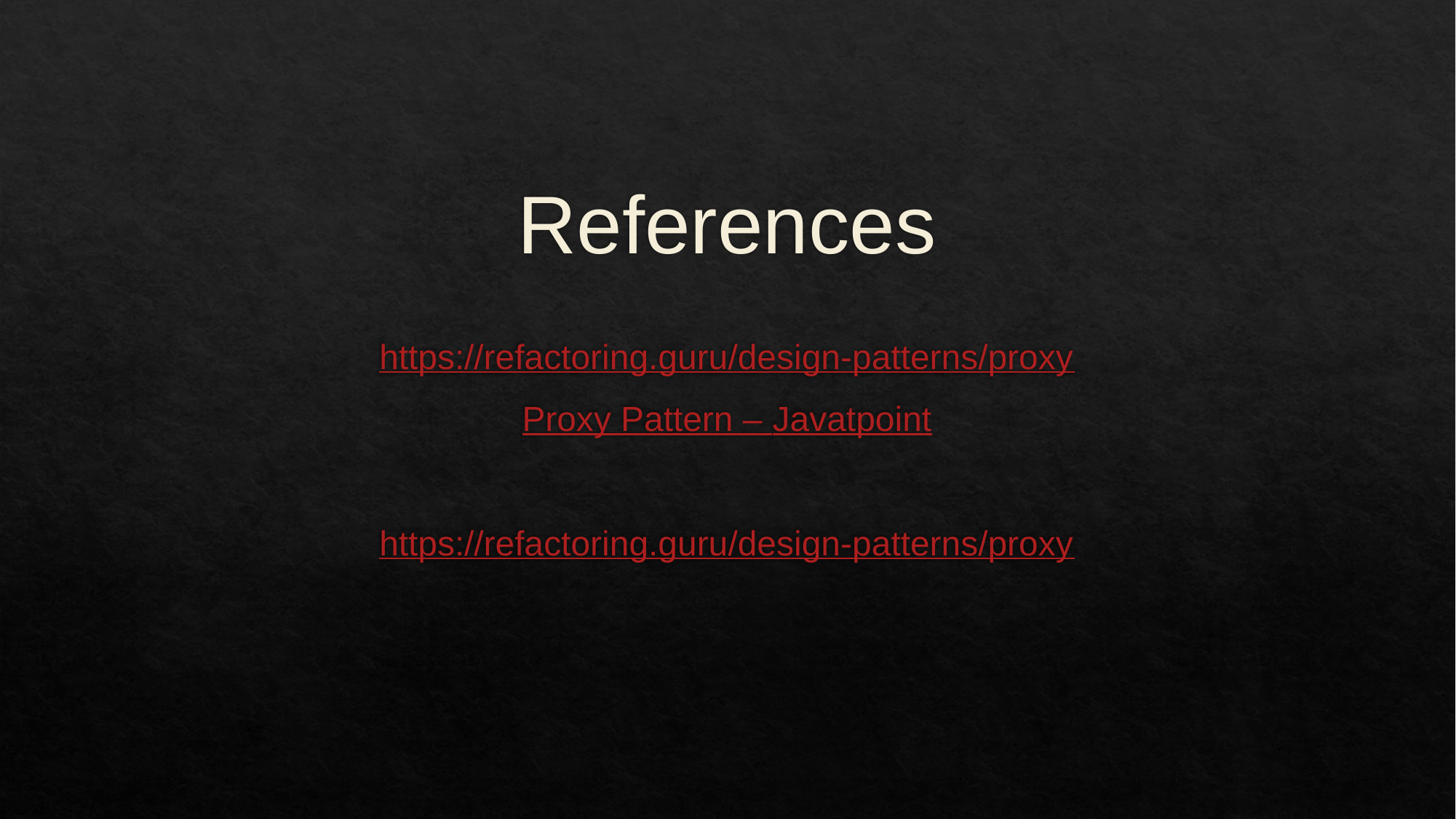

# References
https://refactoring.guru/design-patterns/proxy
Proxy Pattern – Javatpoint

https://refactoring.guru/design-patterns/proxy